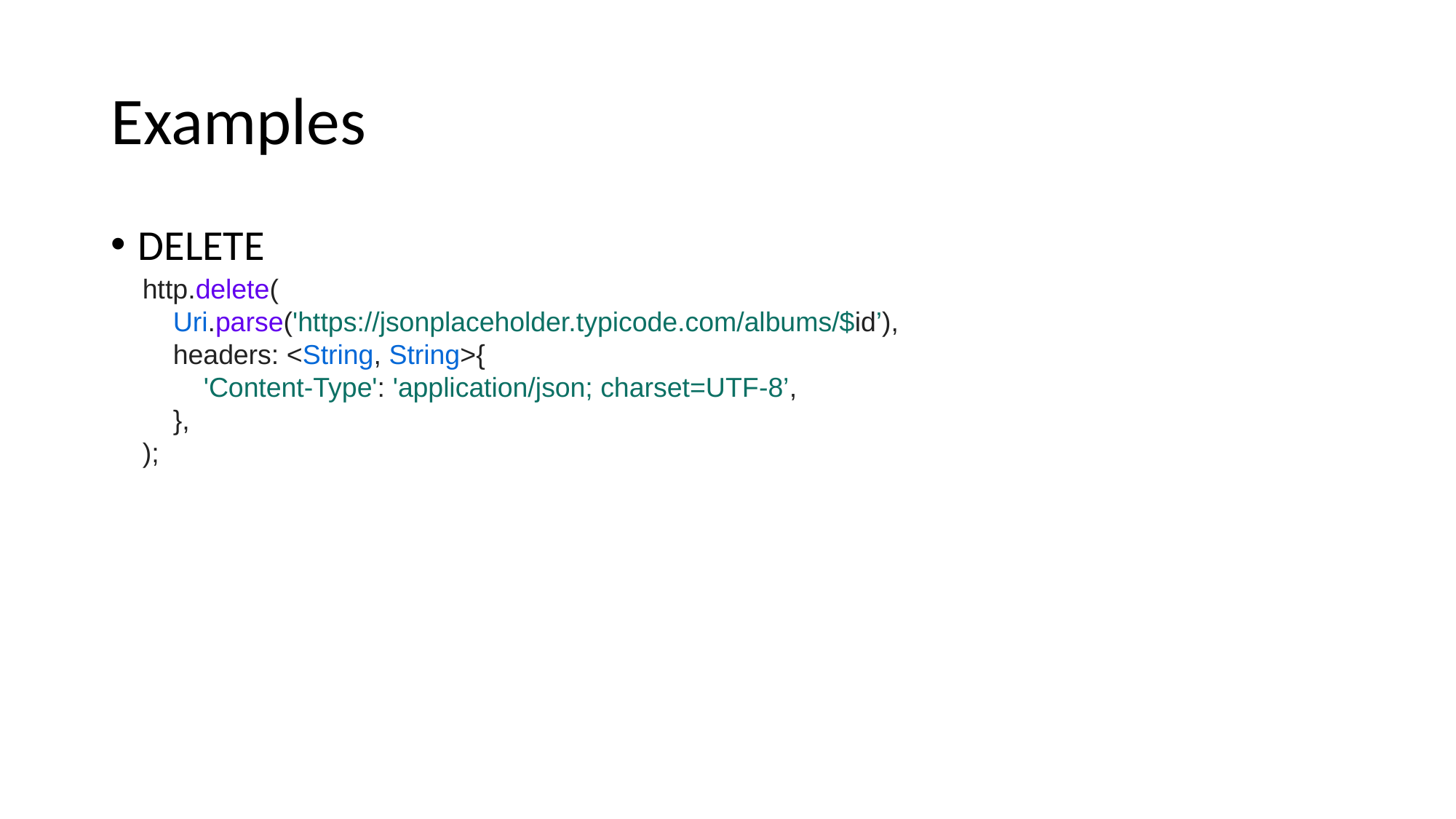

# Examples
DELETE
http.delete(
    Uri.parse('https://jsonplaceholder.typicode.com/albums/$id’),
    headers: <String, String>{
        'Content-Type': 'application/json; charset=UTF-8’,
    },
);